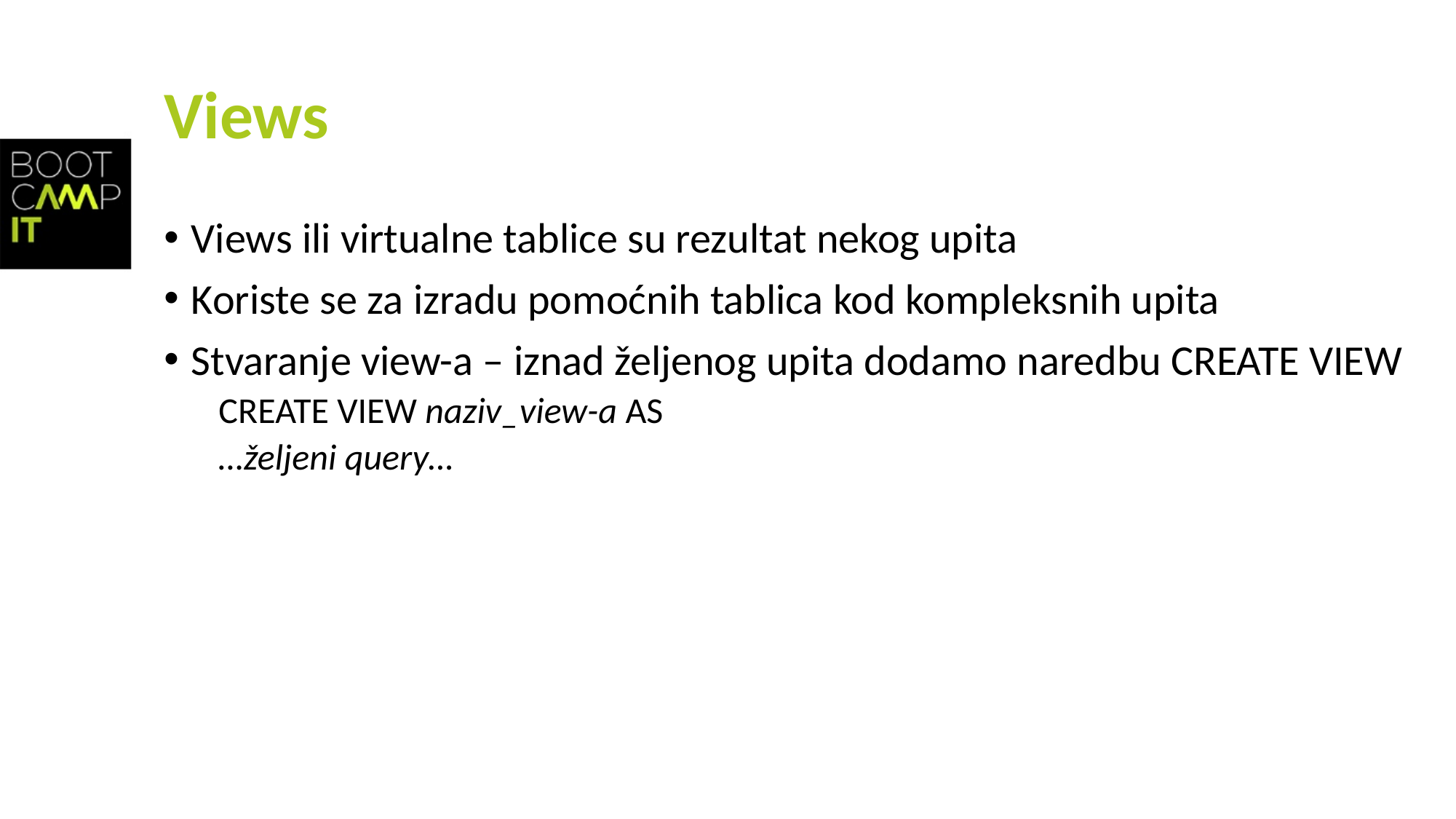

# Views
Views ili virtualne tablice su rezultat nekog upita
Koriste se za izradu pomoćnih tablica kod kompleksnih upita
Stvaranje view-a – iznad željenog upita dodamo naredbu CREATE VIEW
CREATE VIEW naziv_view-a AS
…željeni query…